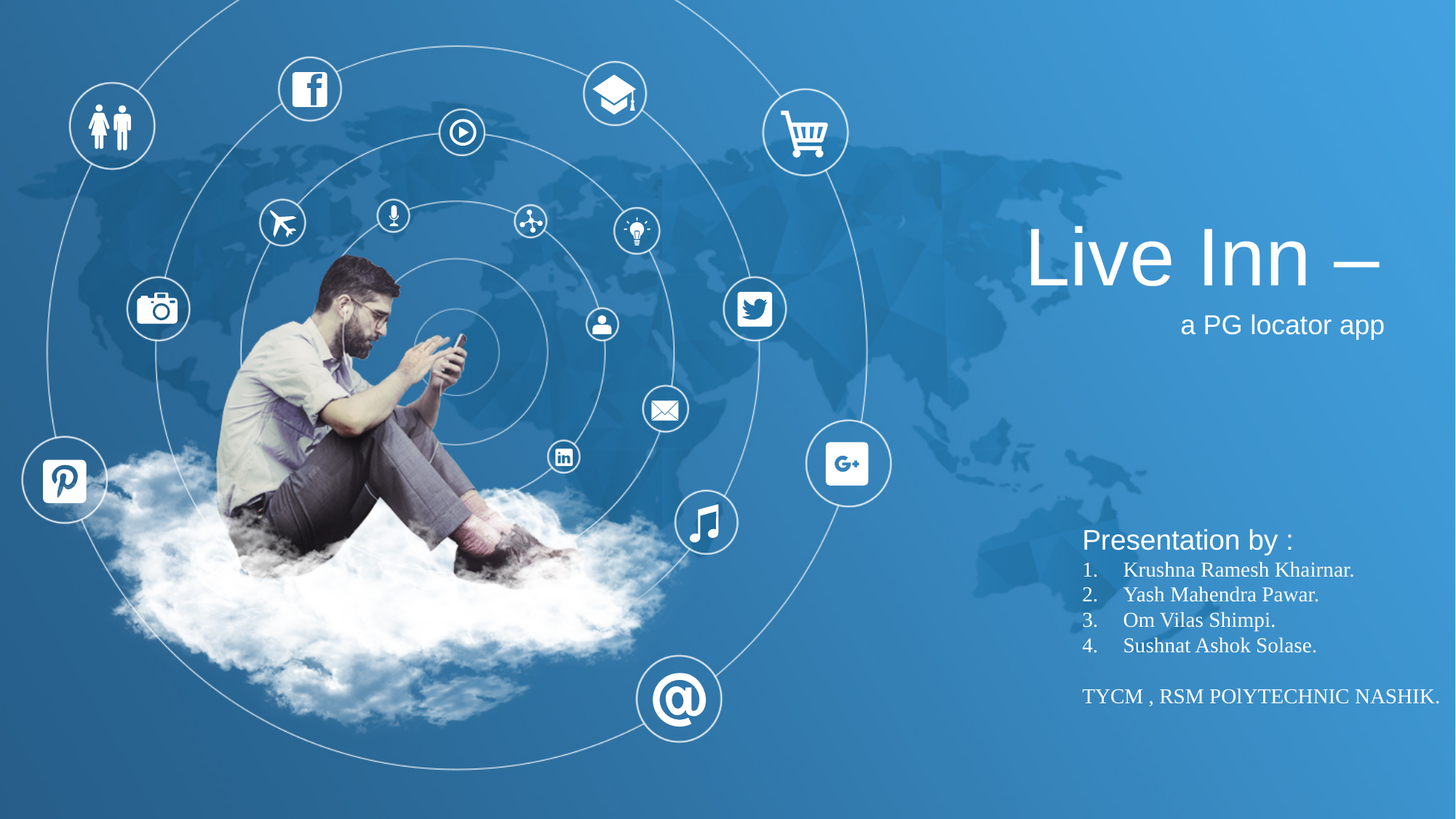

Live Inn –

a PG locator app

Presentation by :
Krushna Ramesh Khairnar.
Yash Mahendra Pawar.
Om Vilas Shimpi.
Sushnat Ashok Solase.

TYCM , RSM POlYTECHNIC NASHIK.